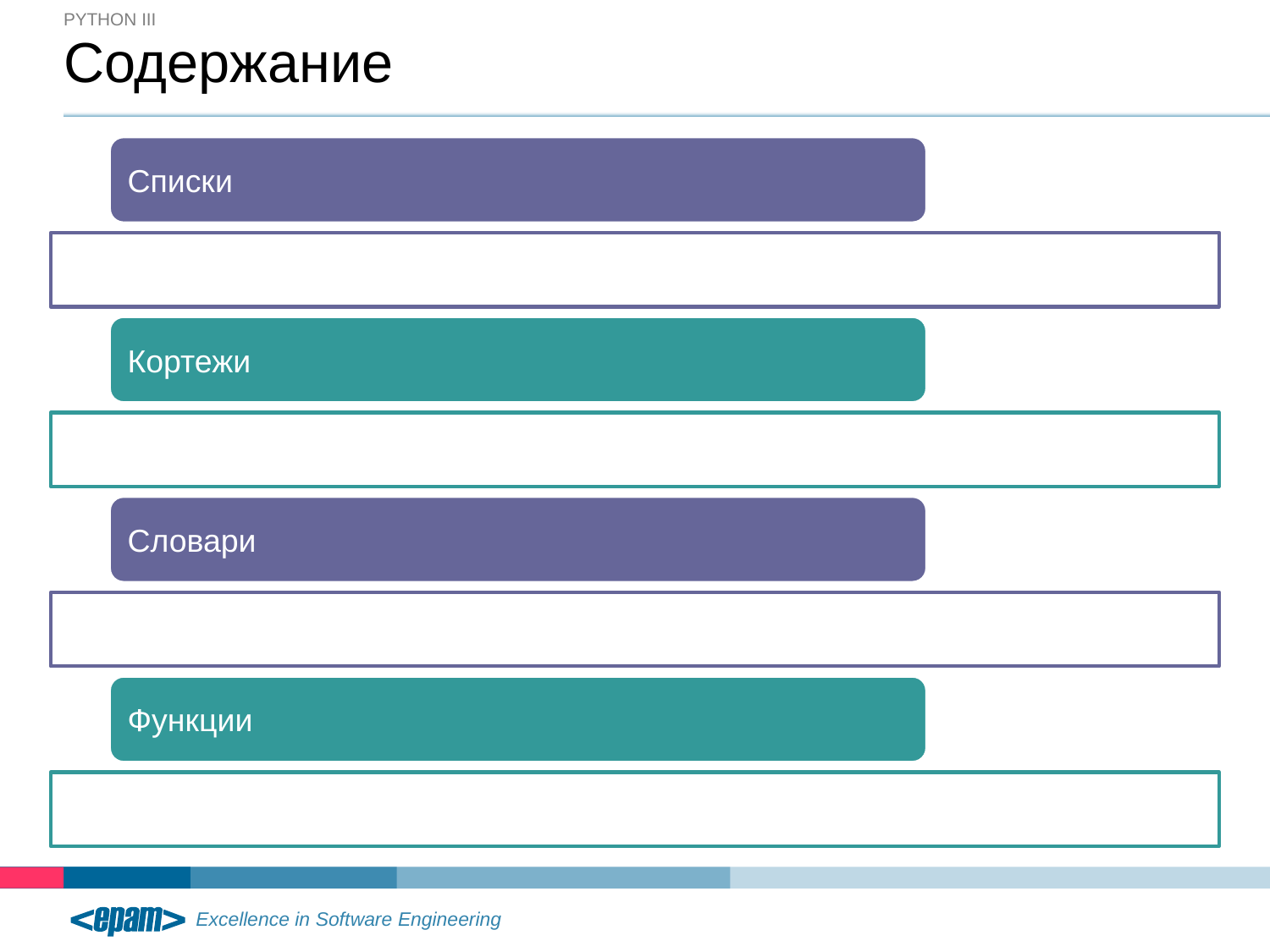

Python III
# Содержание
Списки
Кортежи
Словари
Функции